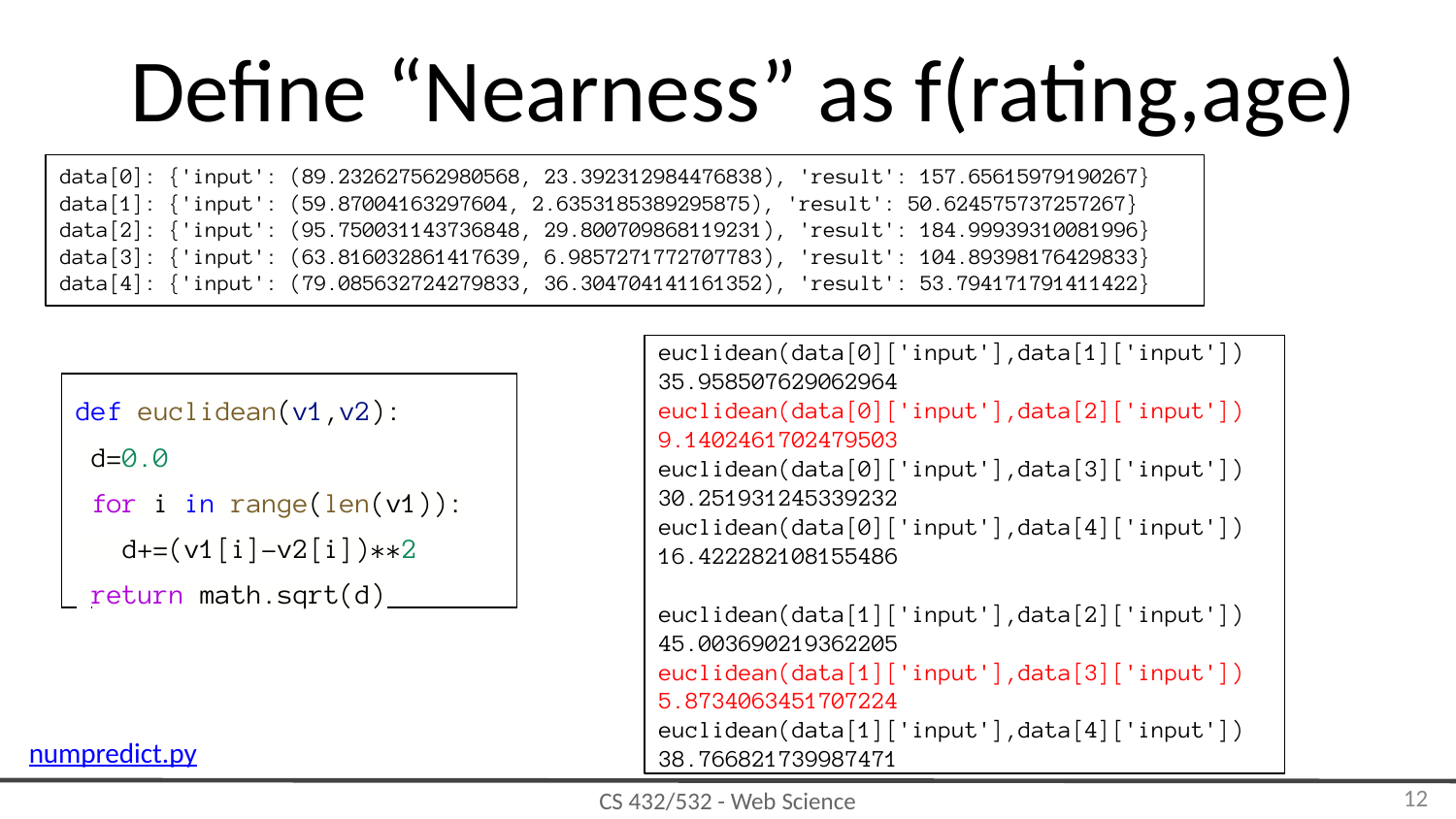

# Define “Nearness” as f(rating,age)
data[0]: {'input': (89.232627562980568, 23.392312984476838), 'result': 157.65615979190267}
data[1]: {'input': (59.87004163297604, 2.6353185389295875), 'result': 50.624575737257267}
data[2]: {'input': (95.750031143736848, 29.800709868119231), 'result': 184.99939310081996}
data[3]: {'input': (63.816032861417639, 6.9857271772707783), 'result': 104.89398176429833}
data[4]: {'input': (79.085632724279833, 36.304704141161352), 'result': 53.794171791411422}
euclidean(data[0]['input'],data[1]['input'])
35.958507629062964
euclidean(data[0]['input'],data[2]['input'])
9.1402461702479503
euclidean(data[0]['input'],data[3]['input'])
30.251931245339232
euclidean(data[0]['input'],data[4]['input'])
16.422282108155486

euclidean(data[1]['input'],data[2]['input'])
45.003690219362205
euclidean(data[1]['input'],data[3]['input'])
5.8734063451707224
euclidean(data[1]['input'],data[4]['input'])
38.766821739987471
def euclidean(v1,v2):
 d=0.0
 for i in range(len(v1)):
   d+=(v1[i]-v2[i])**2
 return math.sqrt(d)
numpredict.py
12